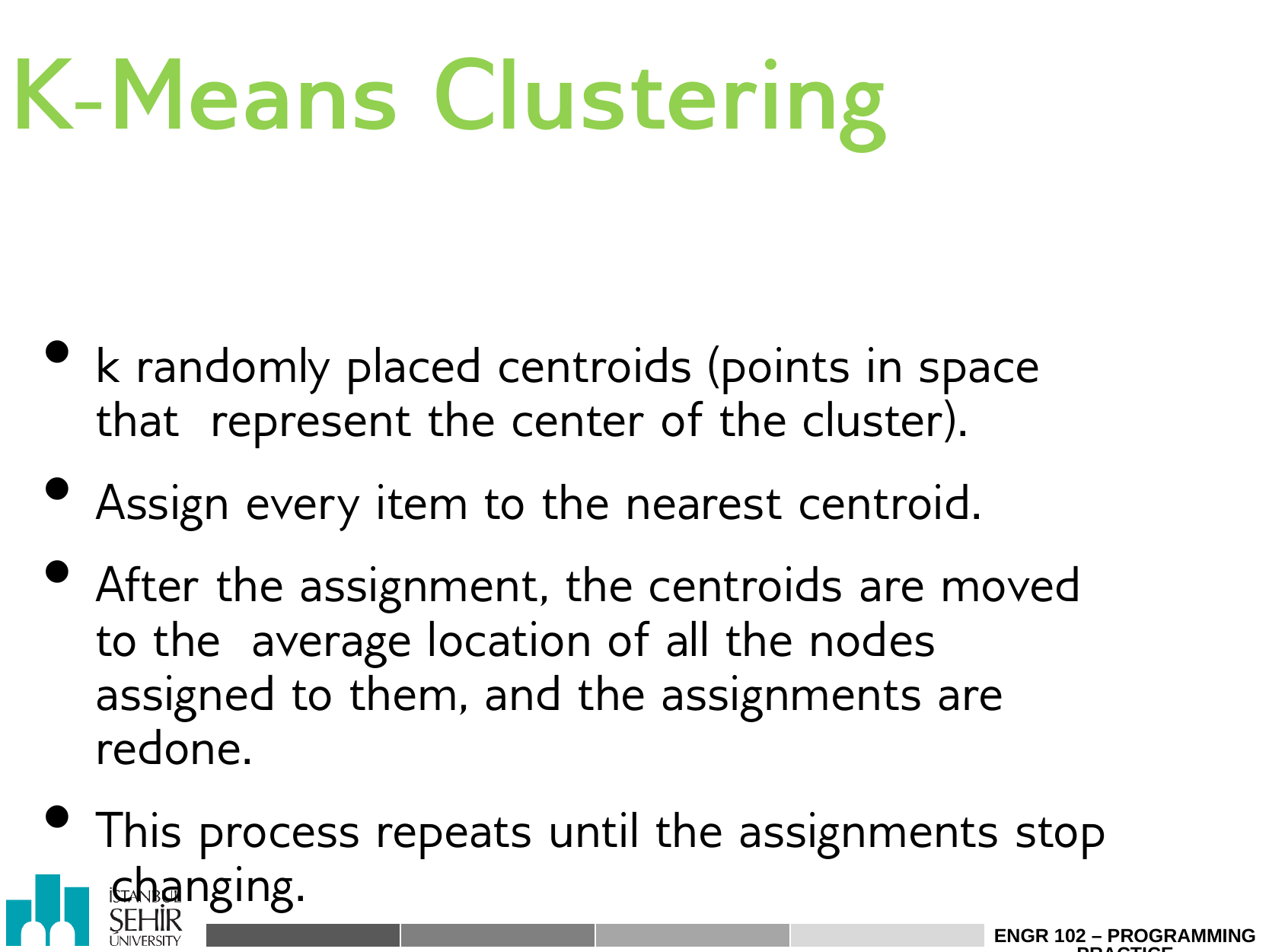

# K-Means Clustering
k randomly placed centroids (points in space that  represent the center of the cluster).
Assign every item to the nearest centroid.
After the assignment, the centroids are moved to the  average location of all the nodes assigned to them, and the assignments are redone.
This process repeats until the assignments stop  changing.